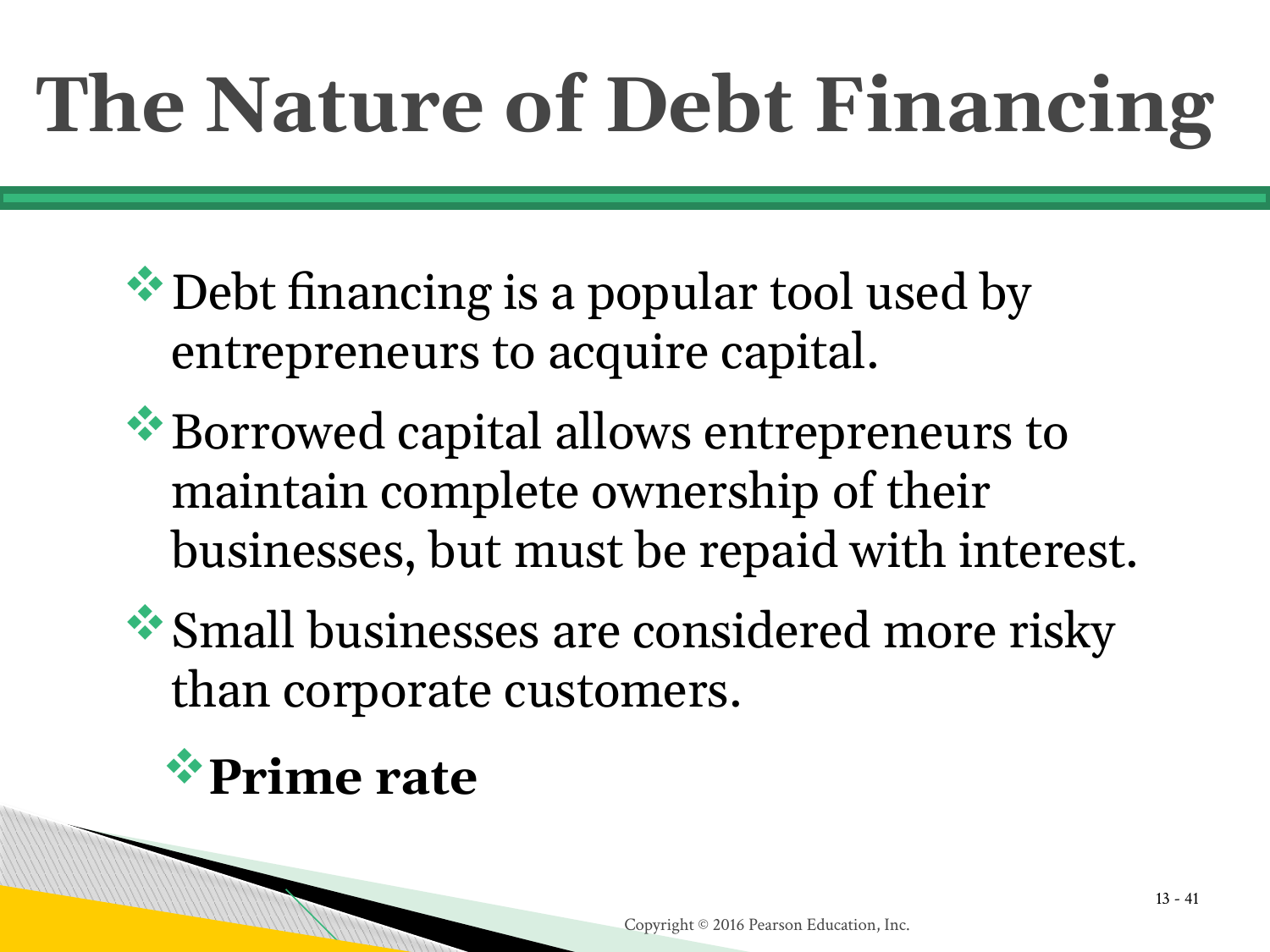

# The Nature of Debt Financing
Debt financing is a popular tool used by entrepreneurs to acquire capital.
Borrowed capital allows entrepreneurs to maintain complete ownership of their businesses, but must be repaid with interest.
Small businesses are considered more risky than corporate customers.
Prime rate

13 - 41
Copyright © 2016 Pearson Education, Inc.